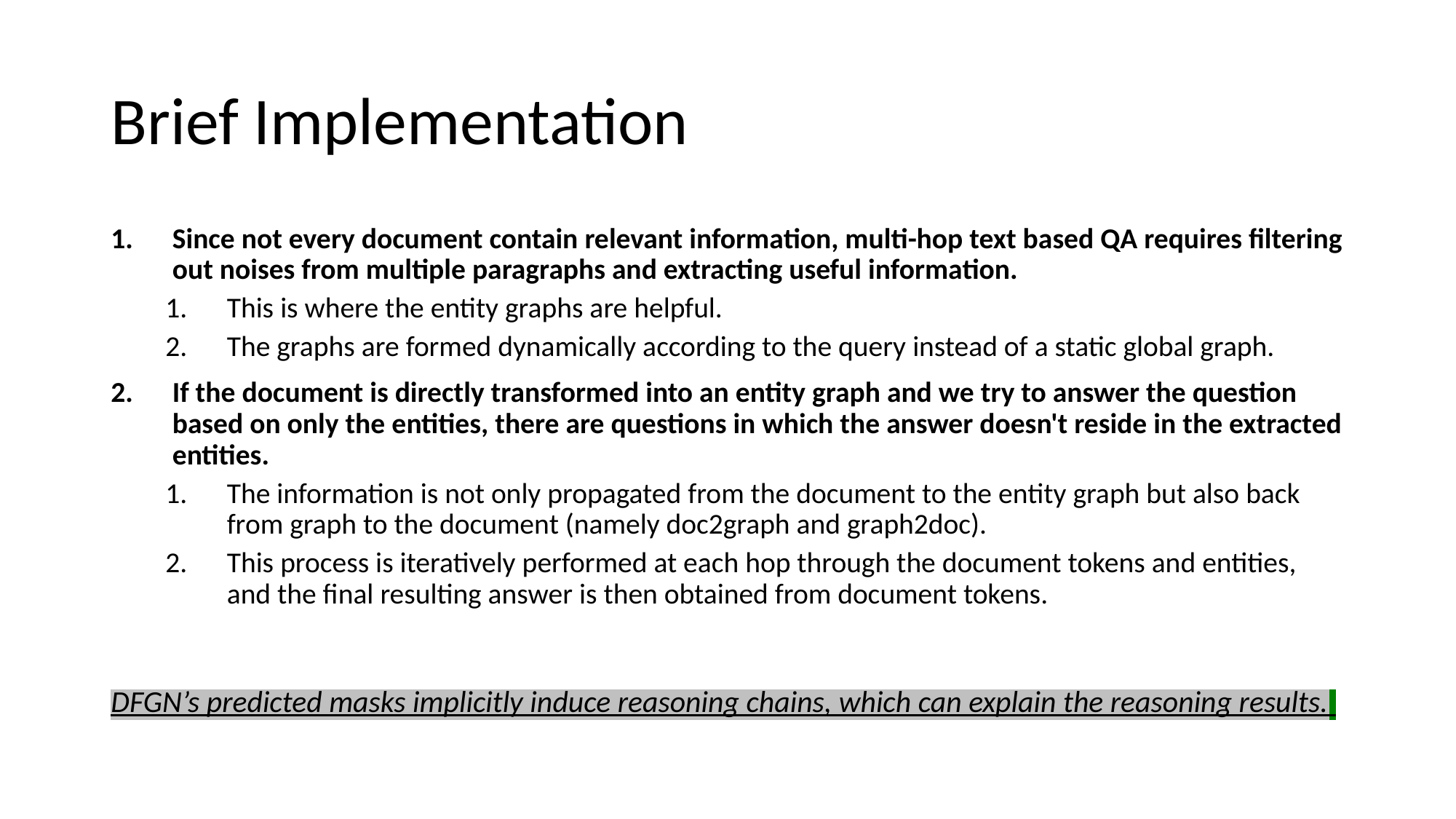

# Brief Implementation
Since not every document contain relevant information, multi-hop text based QA requires filtering out noises from multiple paragraphs and extracting useful information.
This is where the entity graphs are helpful.
The graphs are formed dynamically according to the query instead of a static global graph.
If the document is directly transformed into an entity graph and we try to answer the question based on only the entities, there are questions in which the answer doesn't reside in the extracted entities.
The information is not only propagated from the document to the entity graph but also back from graph to the document (namely doc2graph and graph2doc).
This process is iteratively performed at each hop through the document tokens and entities, and the final resulting answer is then obtained from document tokens.

DFGN’s predicted masks implicitly induce reasoning chains, which can explain the reasoning results.